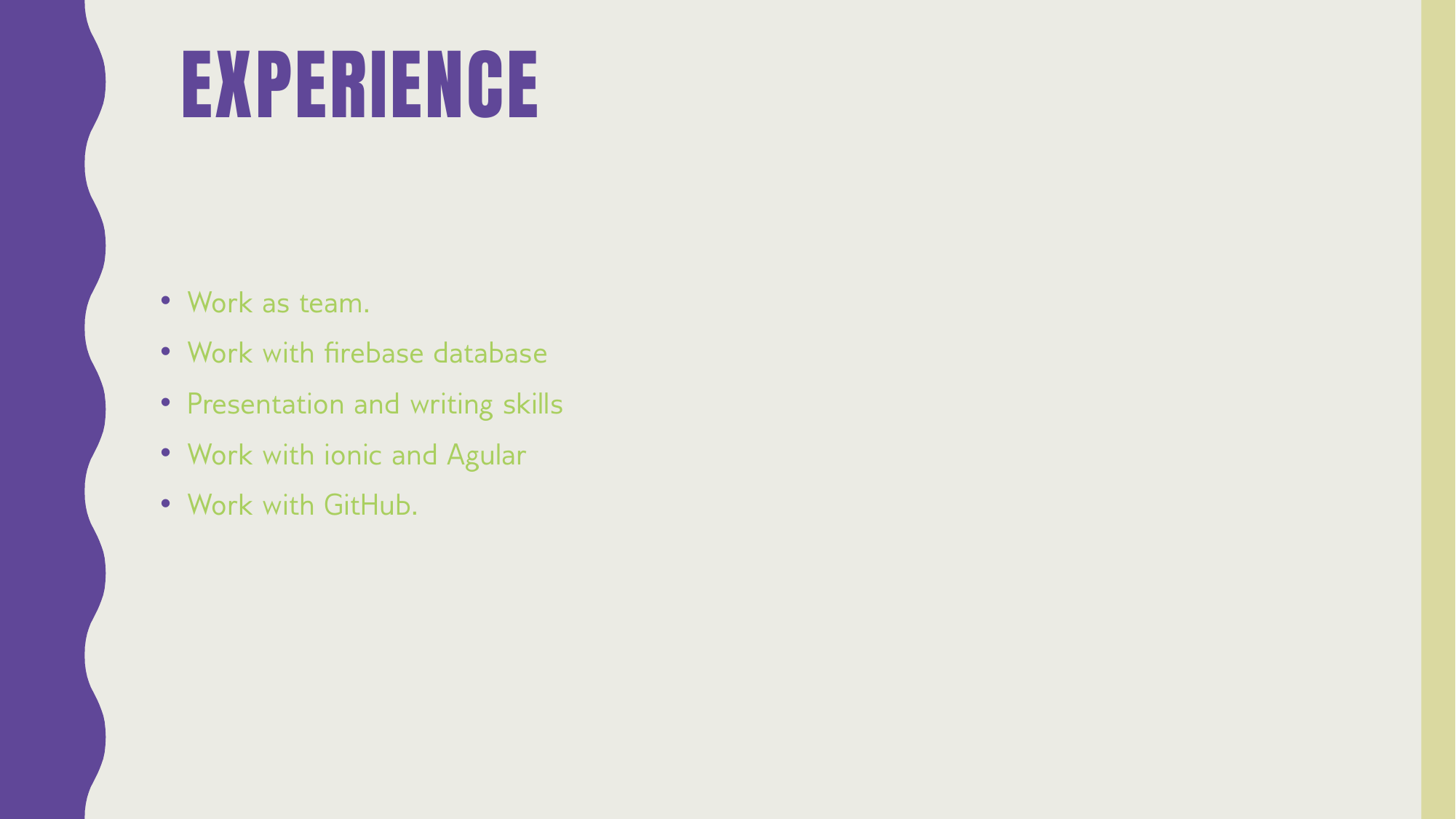

# Experience
Work as team.
Work with firebase database
Presentation and writing skills
Work with ionic and Agular
Work with GitHub.